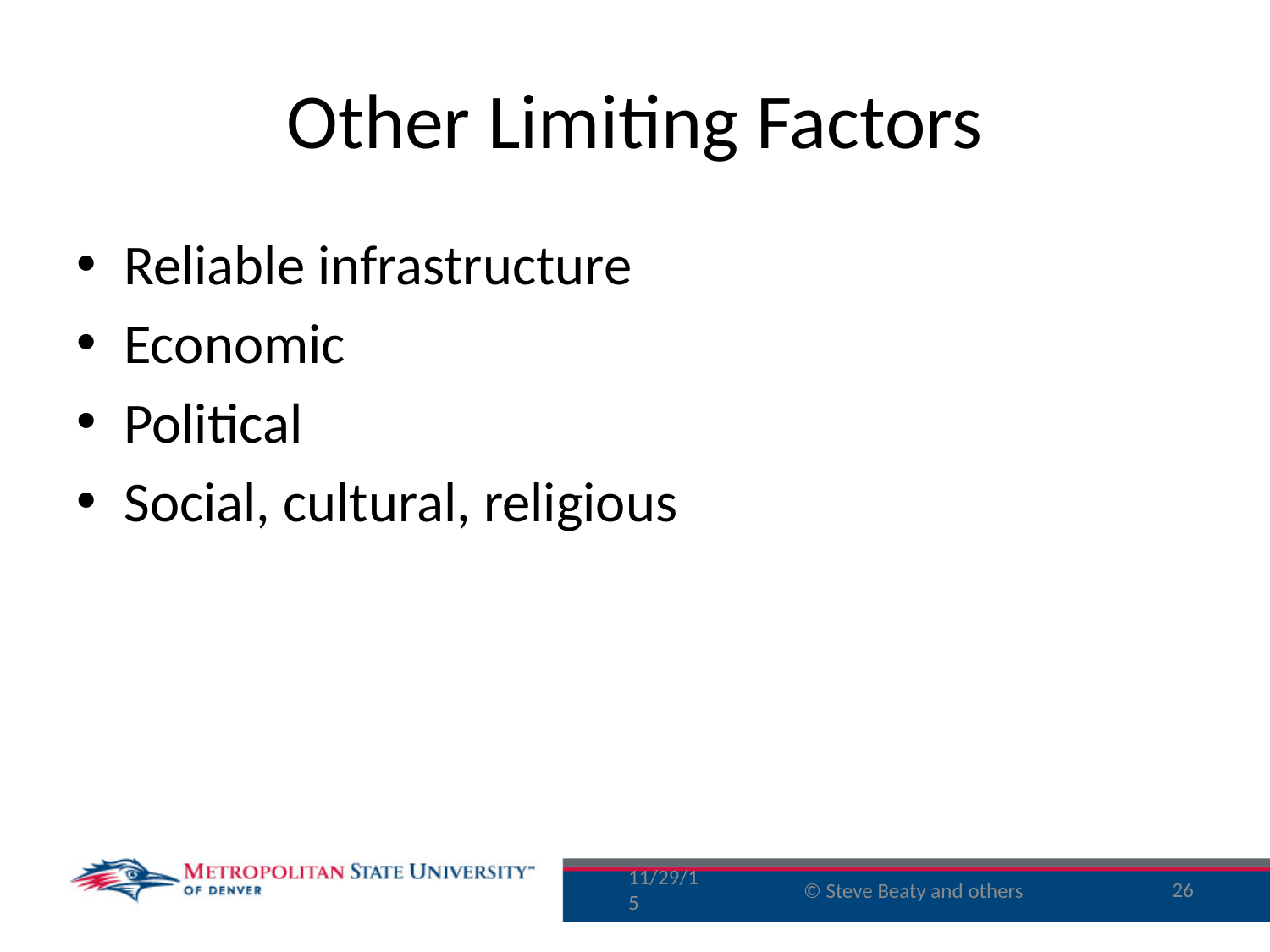

# Other Limiting Factors
Reliable infrastructure
Economic
Political
Social, cultural, religious
11/29/15
26
© Steve Beaty and others